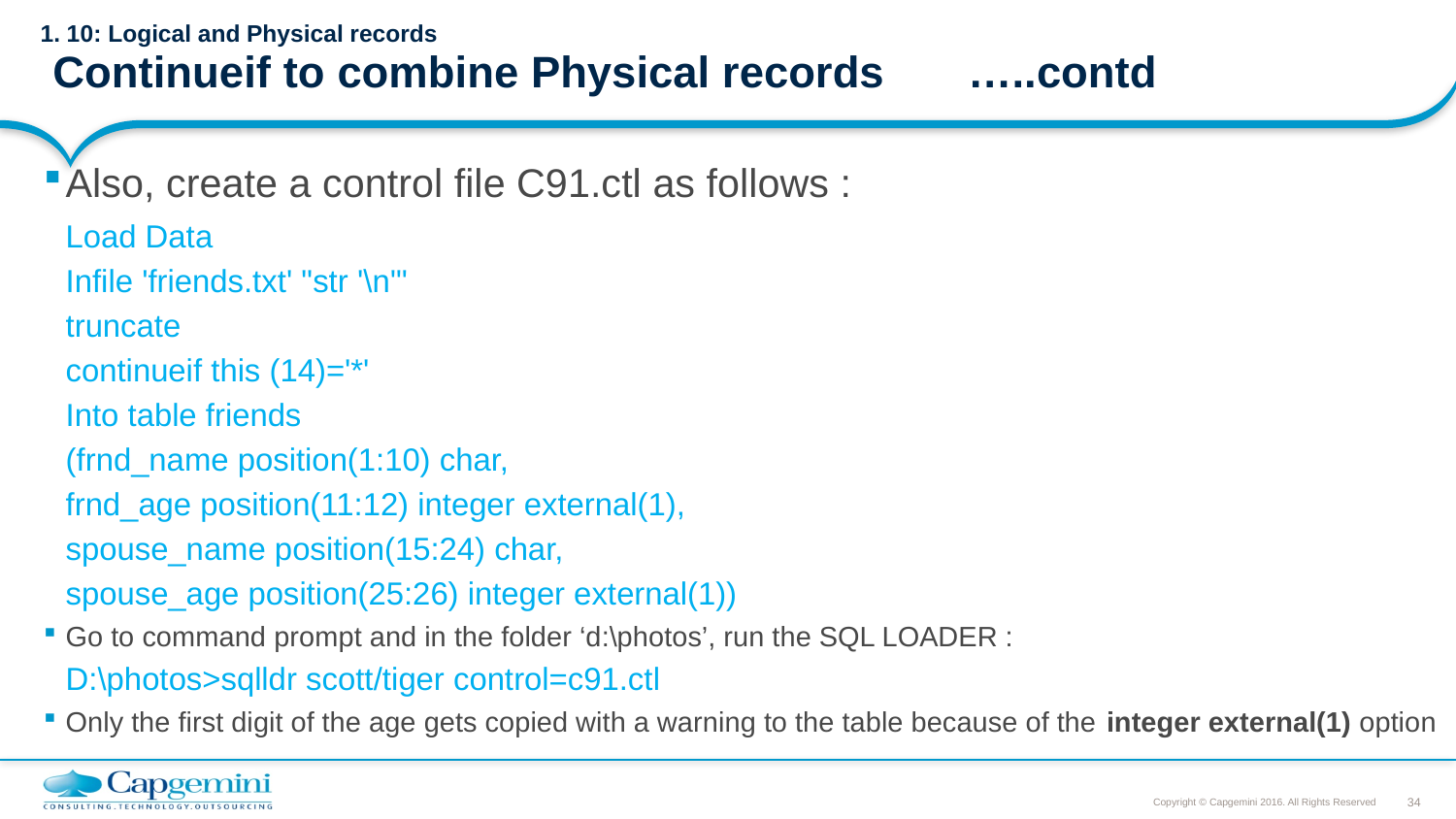

# 1. 10: Logical and Physical records Continueif to combine Physical records			…..contd
Also, create a control file C91.ctl as follows :
		Load Data
		Infile 'friends.txt' "str '\n'"
		truncate
		continueif this (14)='*'
		Into table friends
		(frnd_name position(1:10) char,
		frnd_age position(11:12) integer external(1),
		spouse_name position(15:24) char,
		spouse_age position(25:26) integer external(1))
Go to command prompt and in the folder ‘d:\photos’, run the SQL LOADER :
		D:\photos>sqlldr scott/tiger control=c91.ctl
Only the first digit of the age gets copied with a warning to the table because of the integer external(1) option